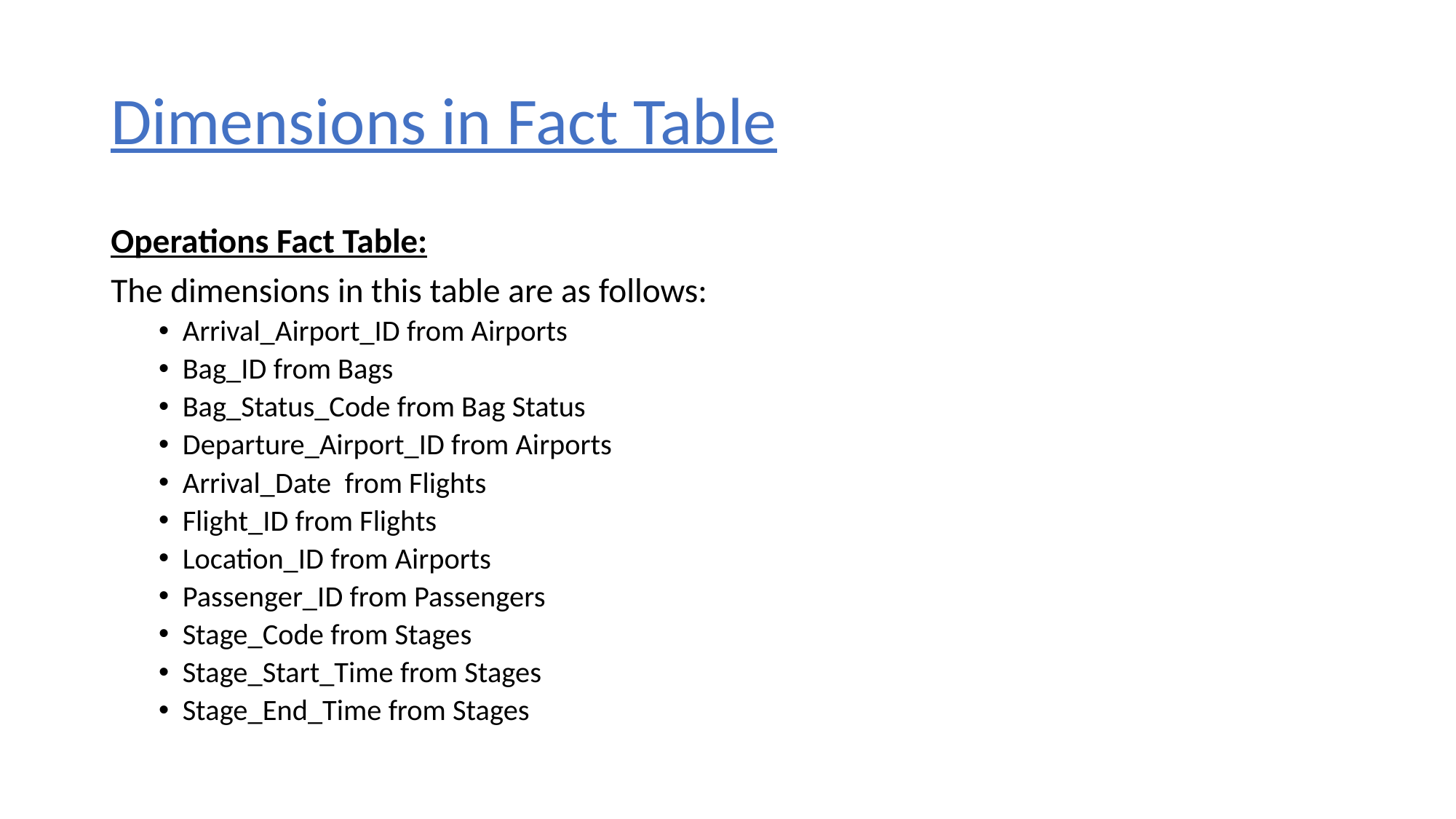

# Dimensions in Fact Table
Operations Fact Table:
The dimensions in this table are as follows:
Arrival_Airport_ID from Airports
Bag_ID from Bags
Bag_Status_Code from Bag Status
Departure_Airport_ID from Airports
Arrival_Date  from Flights
Flight_ID from Flights
Location_ID from Airports
Passenger_ID from Passengers
Stage_Code from Stages
Stage_Start_Time from Stages
Stage_End_Time from Stages